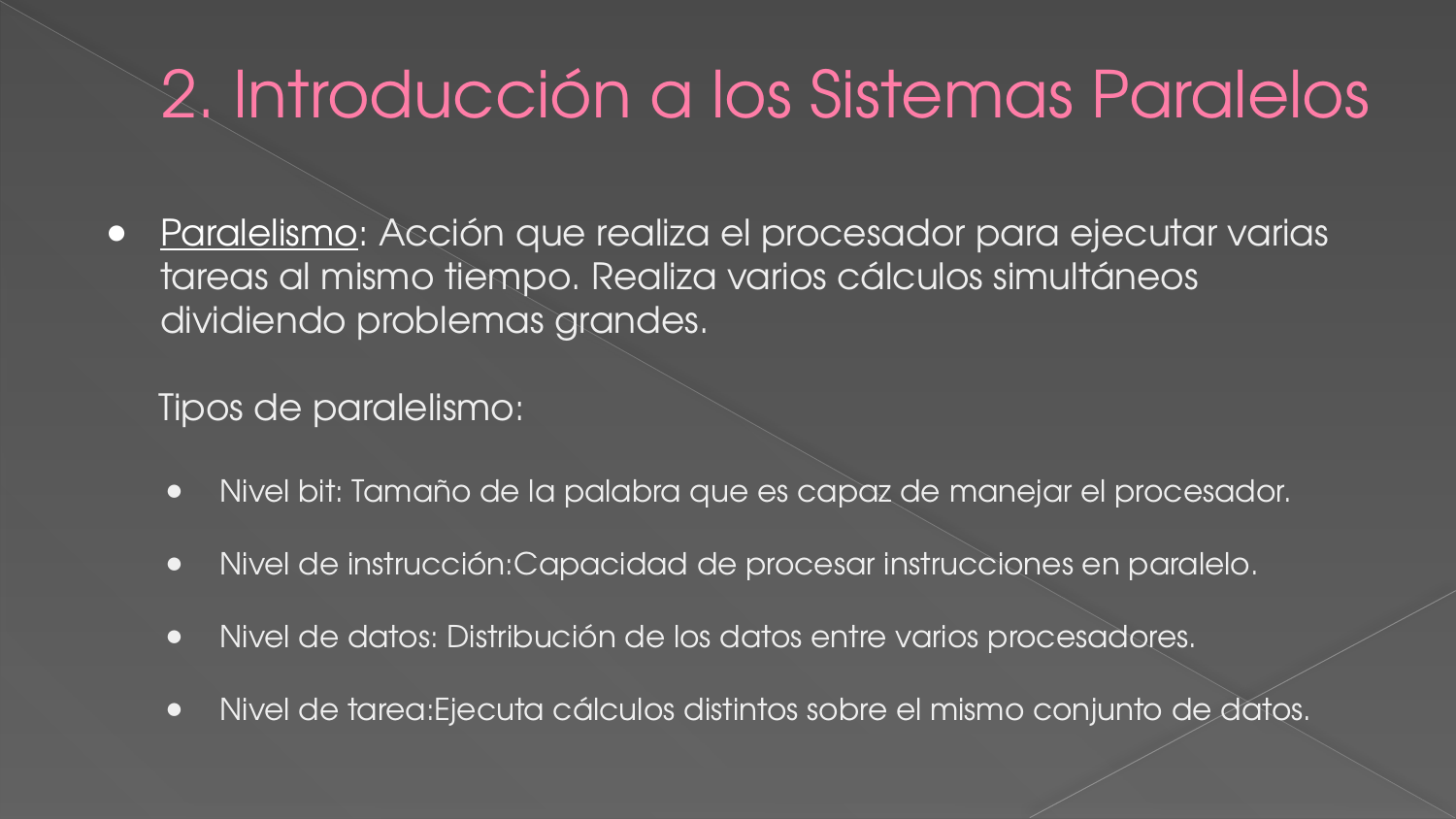

# 2. Introducción a los Sistemas Paralelos
Paralelismo: Acción que realiza el procesador para ejecutar varias tareas al mismo tiempo. Realiza varios cálculos simultáneos dividiendo problemas grandes.

	Tipos de paralelismo:

Nivel bit: Tamaño de la palabra que es capaz de manejar el procesador.

Nivel de instrucción:Capacidad de procesar instrucciones en paralelo.

Nivel de datos: Distribución de los datos entre varios procesadores.

Nivel de tarea:Ejecuta cálculos distintos sobre el mismo conjunto de datos.